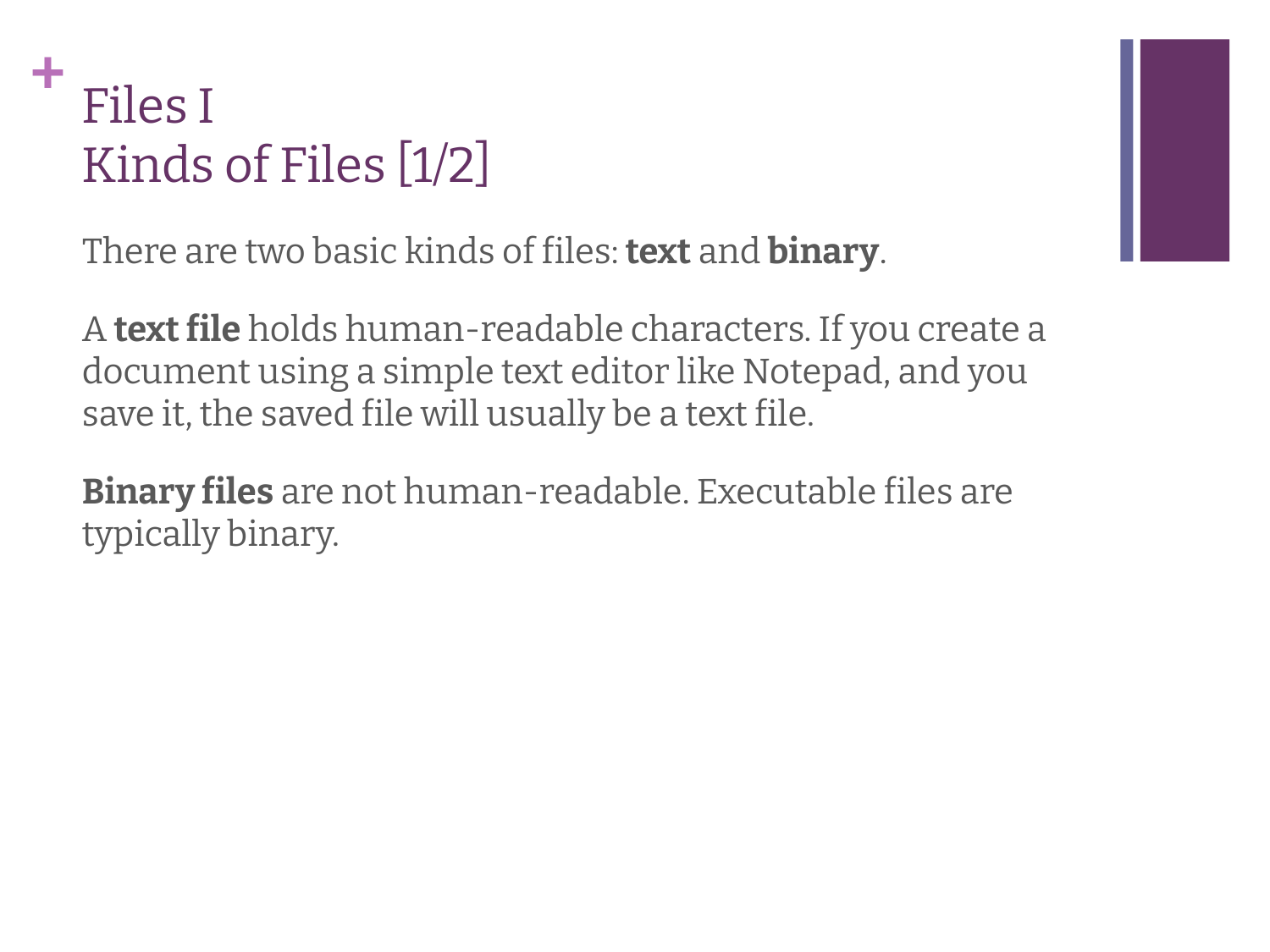

# Files I Kinds of Files [1/2]
There are two basic kinds of files: text and binary.
A text file holds human-readable characters. If you create a document using a simple text editor like Notepad, and you save it, the saved file will usually be a text file.
Binary files are not human-readable. Executable files are typically binary.